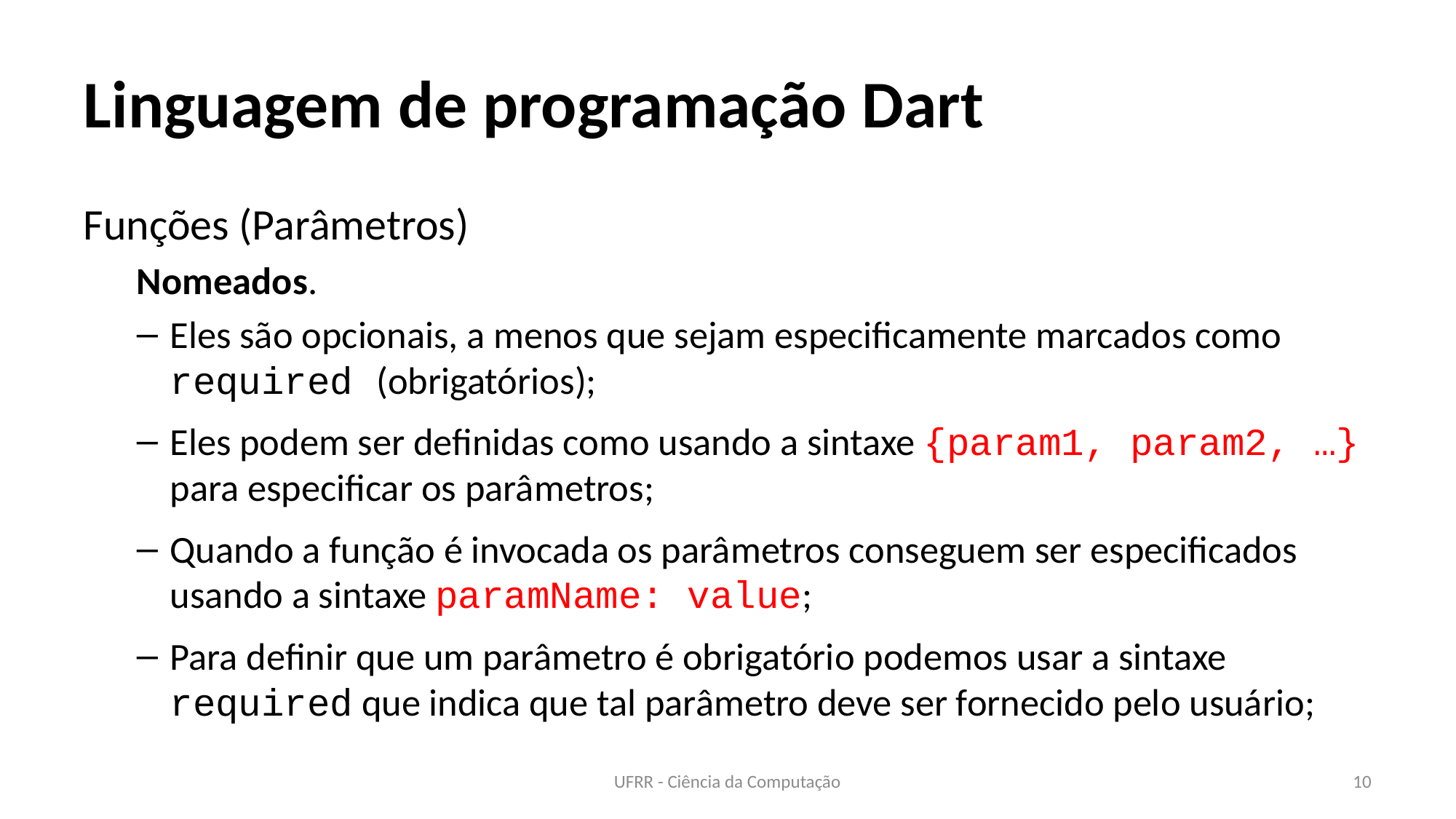

# Linguagem de programação Dart
Funções (Parâmetros)
Nomeados.
Eles são opcionais, a menos que sejam especificamente marcados como required (obrigatórios);
Eles podem ser definidas como usando a sintaxe {param1, param2, …} para especificar os parâmetros;
Quando a função é invocada os parâmetros conseguem ser especificados usando a sintaxe paramName: value;
Para definir que um parâmetro é obrigatório podemos usar a sintaxe required que indica que tal parâmetro deve ser fornecido pelo usuário;
UFRR - Ciência da Computação
10